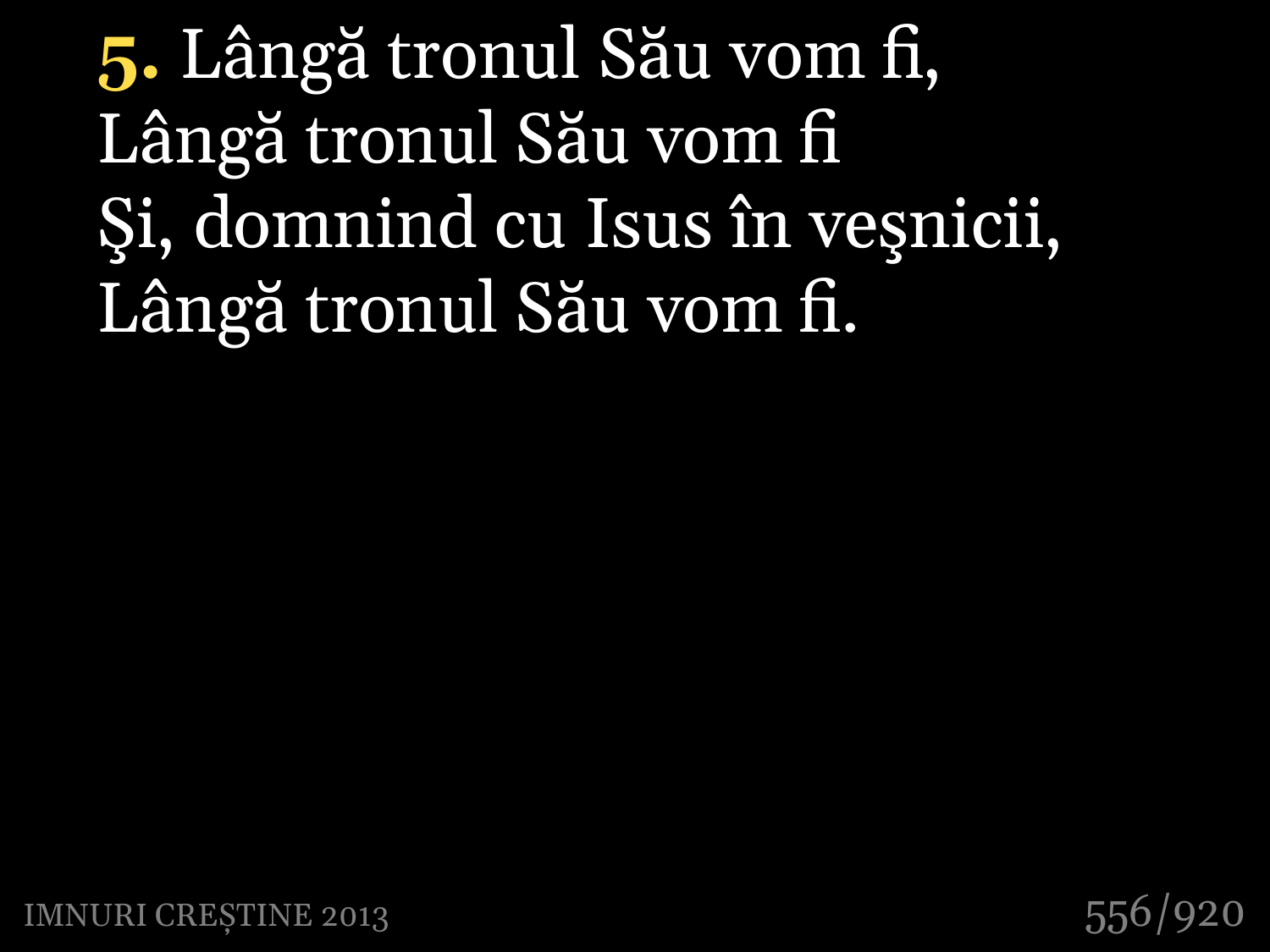

5. Lângă tronul Său vom fi,
Lângă tronul Său vom fi
Şi, domnind cu Isus în veşnicii,
Lângă tronul Său vom fi.
556/920
IMNURI CREȘTINE 2013